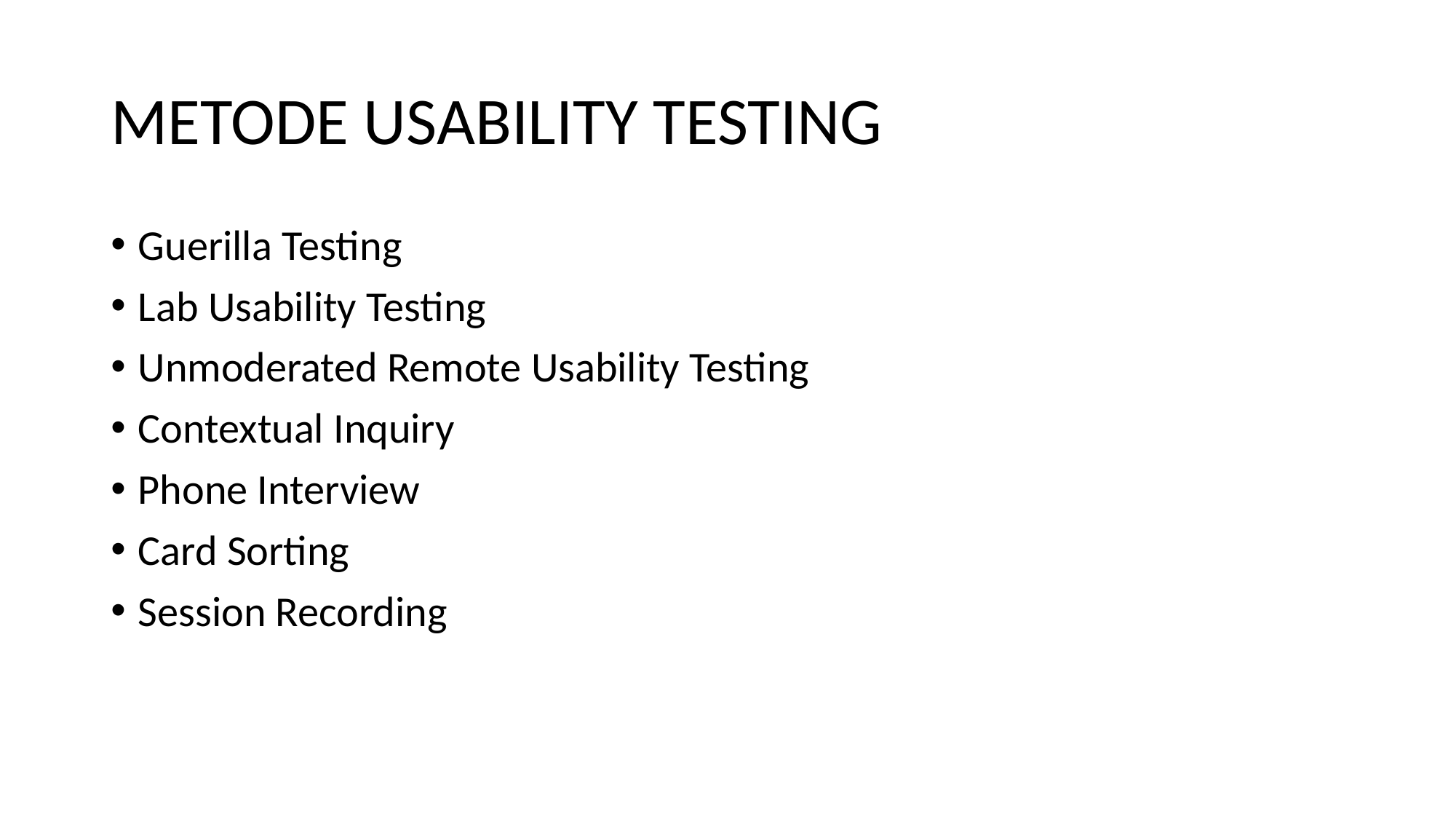

# METODE USABILITY TESTING
Guerilla Testing
Lab Usability Testing
Unmoderated Remote Usability Testing
Contextual Inquiry
Phone Interview
Card Sorting
Session Recording